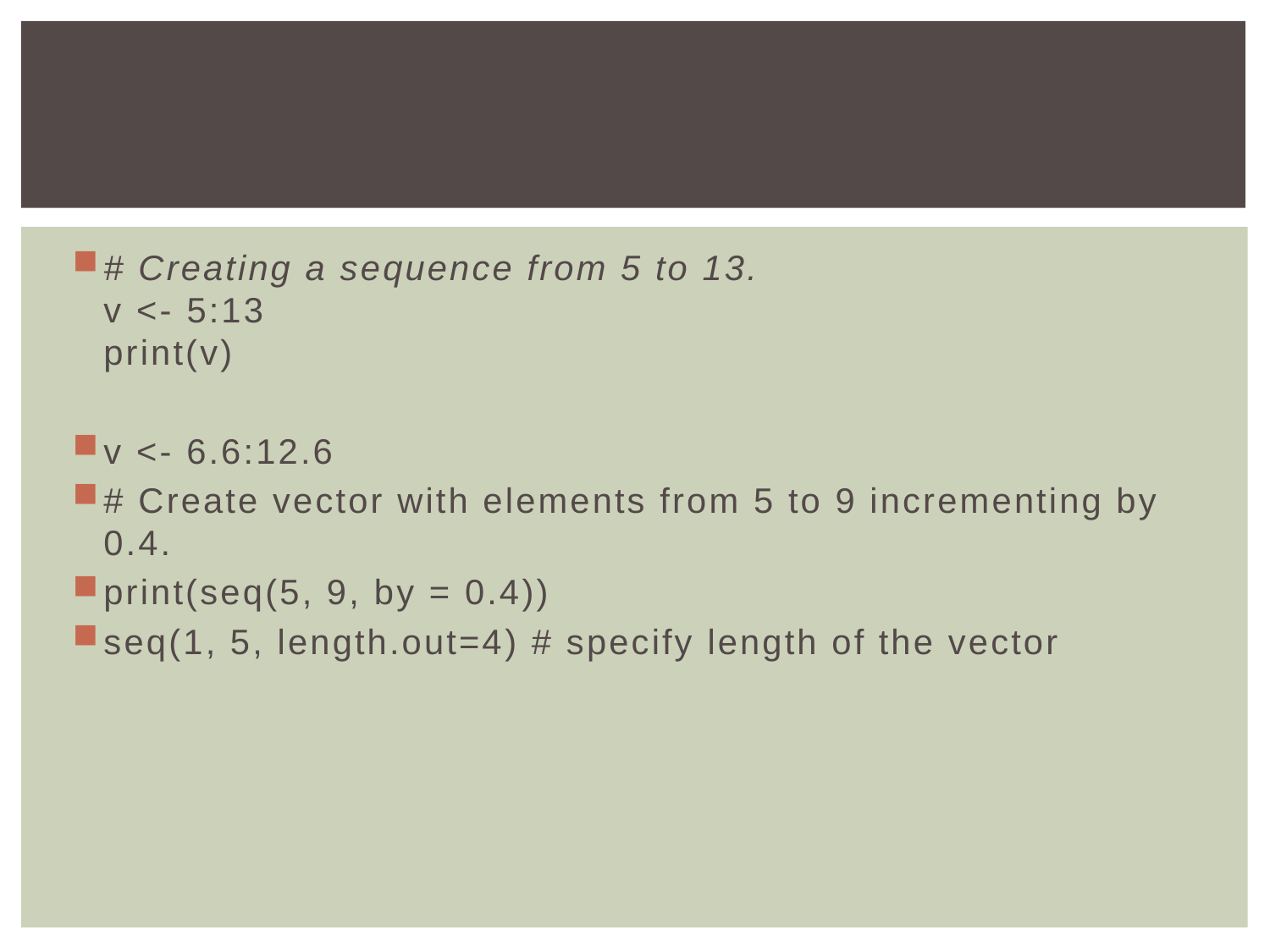

#
# Creating a sequence from 5 to 13. v <- 5:13 print(v)

v <- 6.6:12.6
# Create vector with elements from 5 to 9 incrementing by 0.4.
print(seq(5, 9, by = 0.4))
seq(1, 5, length.out=4) # specify length of the vector